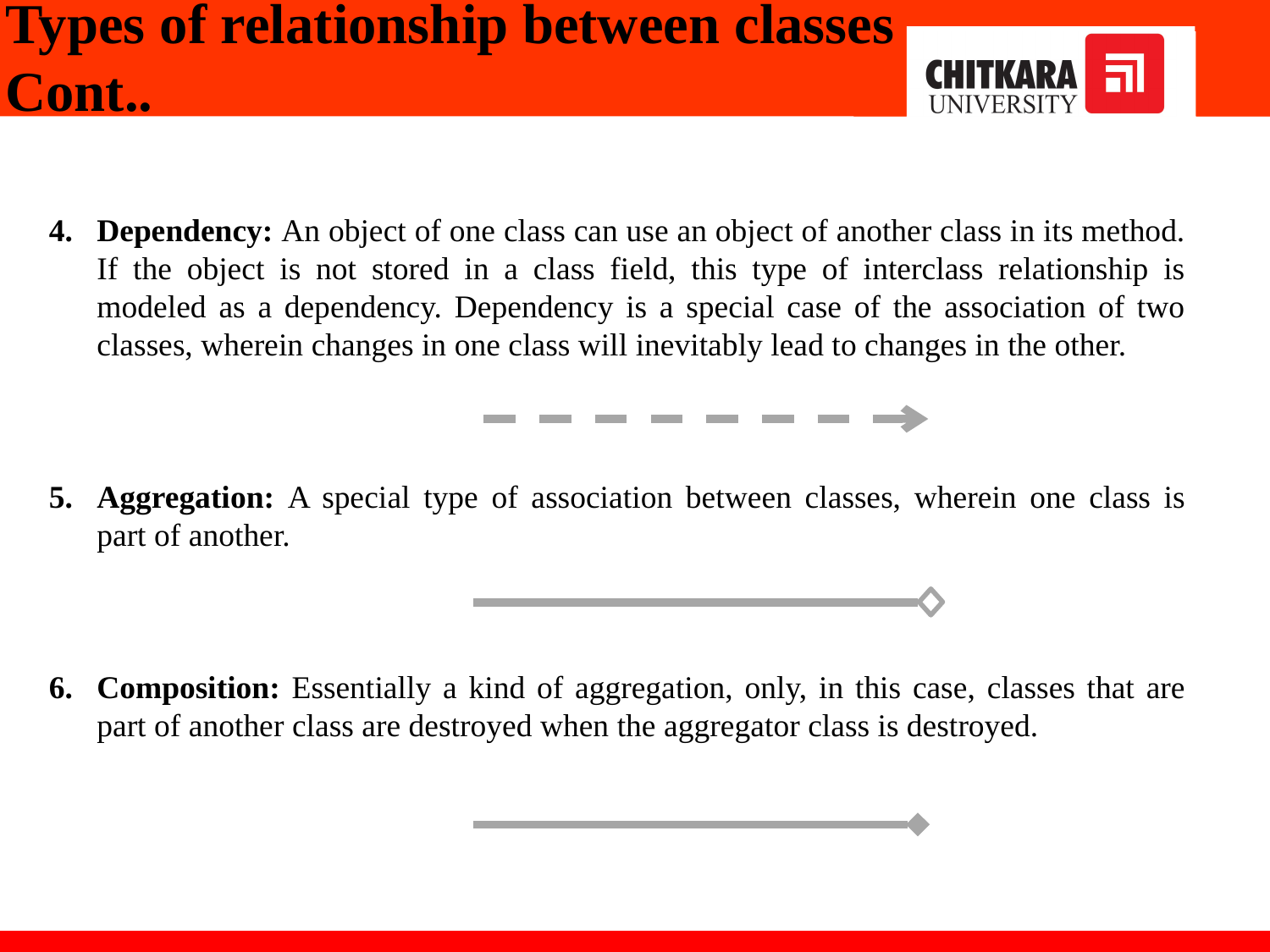

Types of relationship between classes Cont..
Dependency: An object of one class can use an object of another class in its method. If the object is not stored in a class field, this type of interclass relationship is modeled as a dependency. Dependency is a special case of the association of two classes, wherein changes in one class will inevitably lead to changes in the other.

Aggregation: A special type of association between classes, wherein one class is part of another.

Composition: Essentially a kind of aggregation, only, in this case, classes that are part of another class are destroyed when the aggregator class is destroyed.